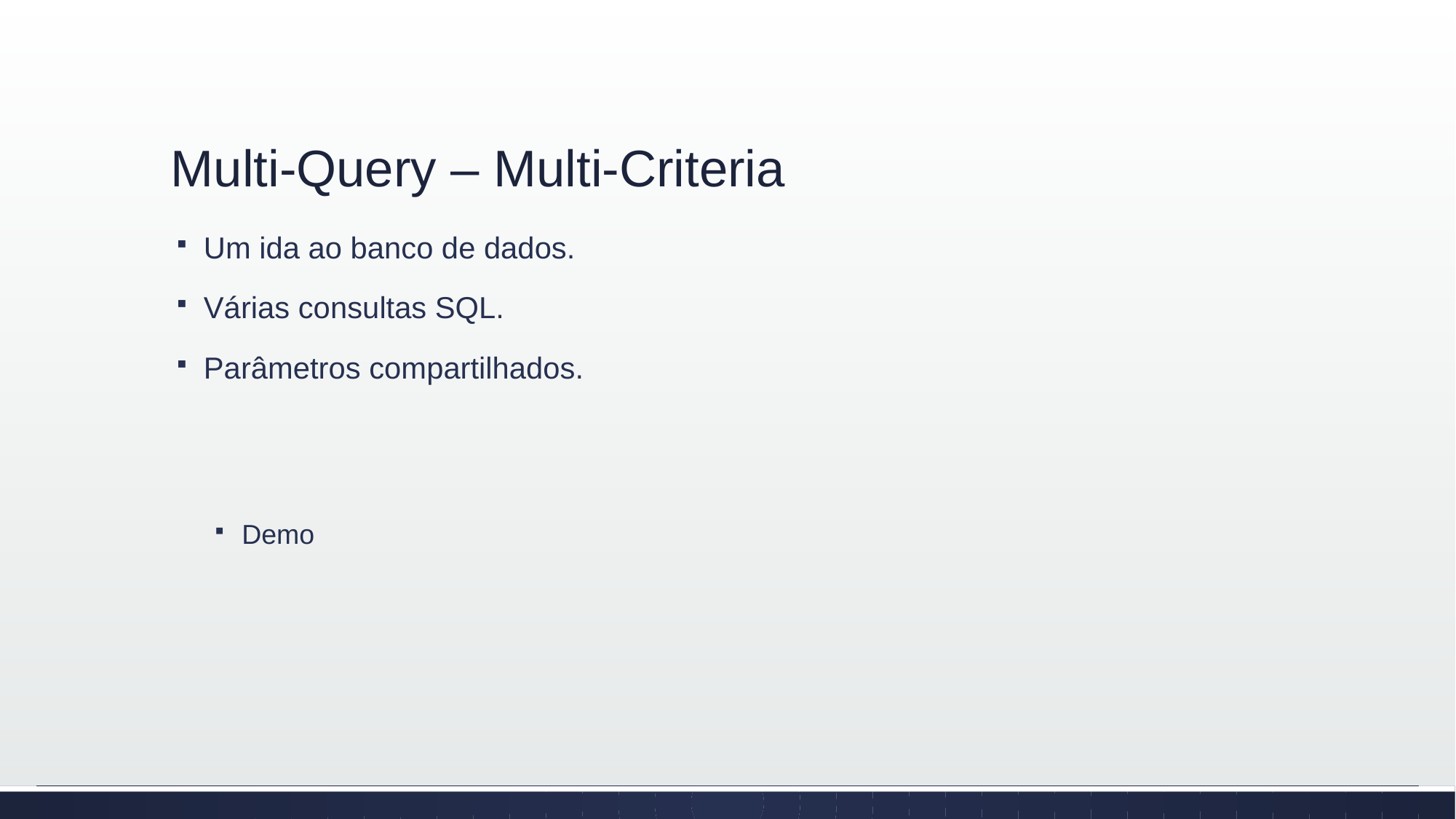

# Multi-Query – Multi-Criteria
Um ida ao banco de dados.
Várias consultas SQL.
Parâmetros compartilhados.

Demo